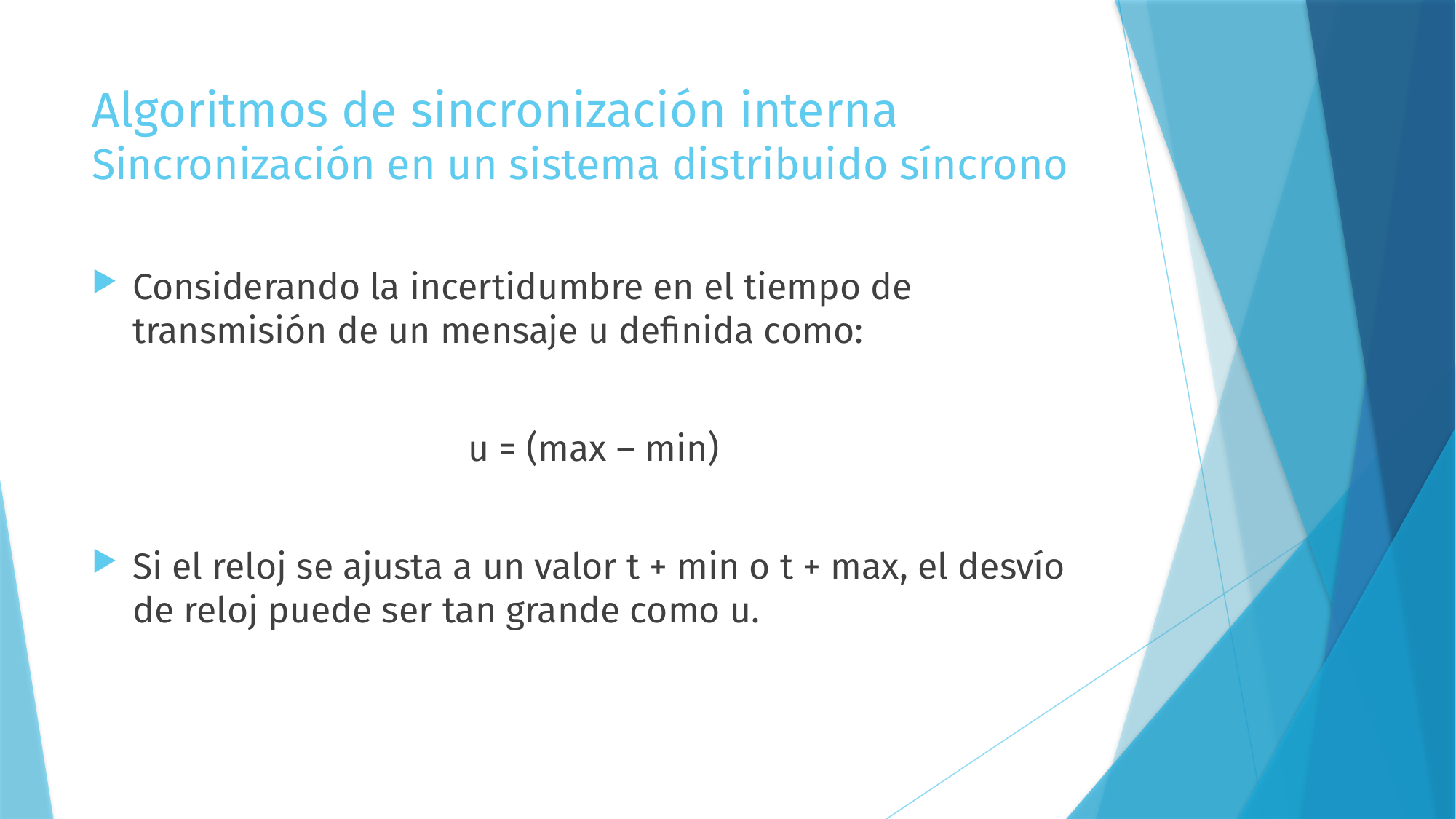

# Algoritmos de sincronización interna Sincronización en un sistema distribuido síncrono
Considerando la incertidumbre en el tiempo de transmisión de un mensaje u definida como:

u = (max – min)

Si el reloj se ajusta a un valor t + min o t + max, el desvío de reloj puede ser tan grande como u.